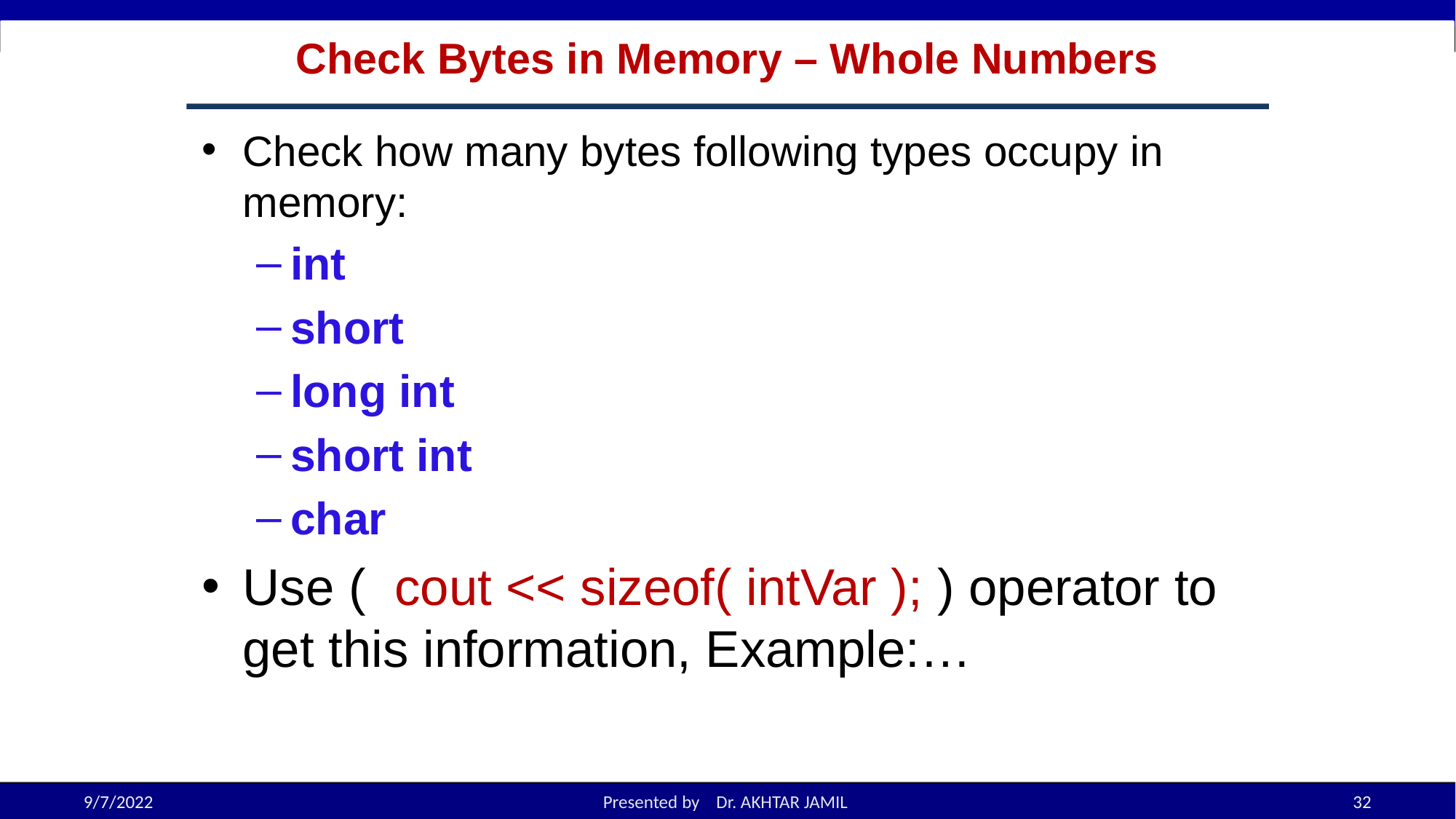

# Check Bytes in Memory – Whole Numbers

Check how many bytes following types occupy in memory:
int
short
long int
short int
char
Use (  cout << sizeof( intVar ); ) operator to get this information, Example:…

9/7/2022
Presented by    Dr. AKHTAR JAMIL
32